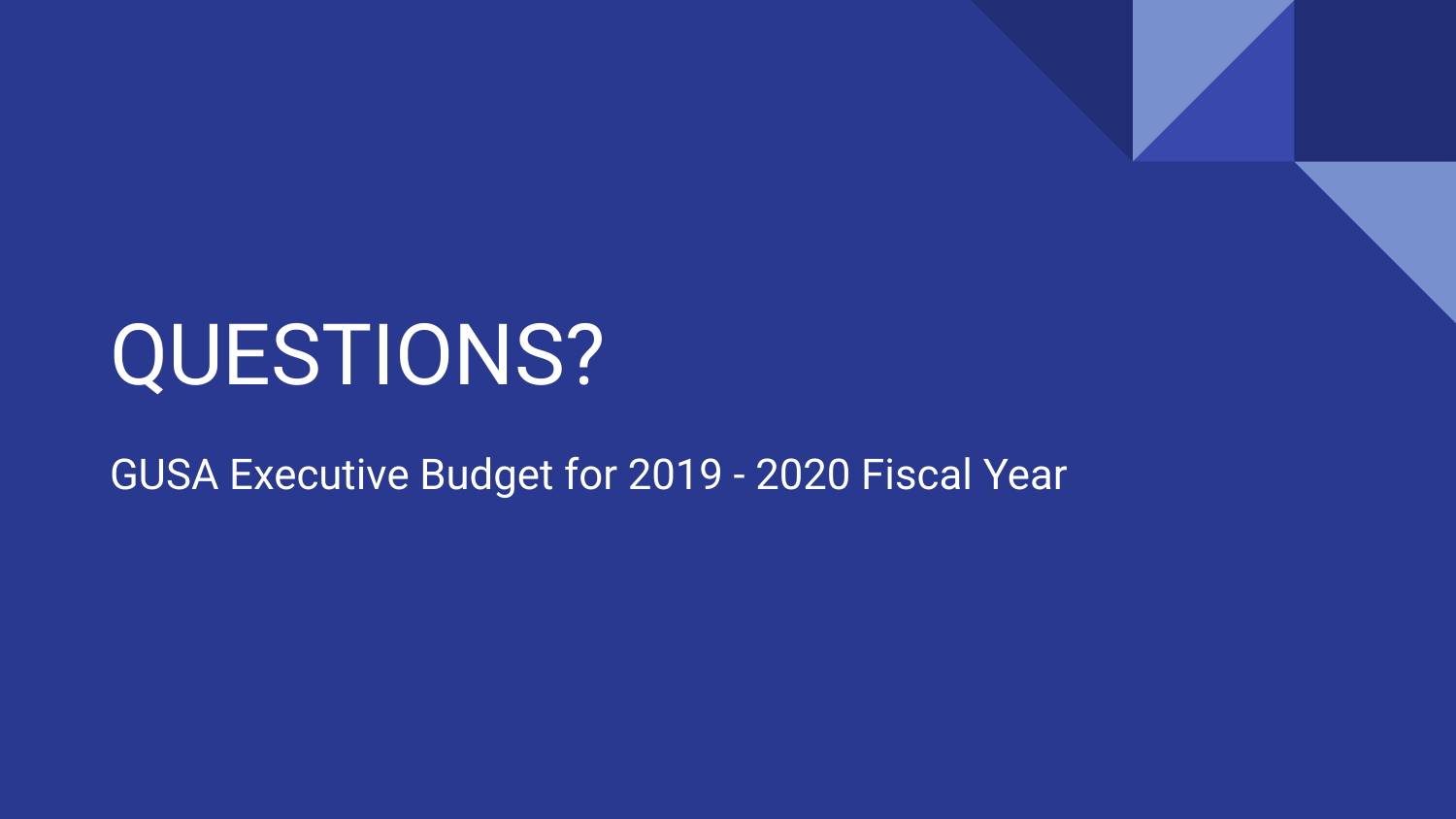

# QUESTIONS?
GUSA Executive Budget for 2019 - 2020 Fiscal Year